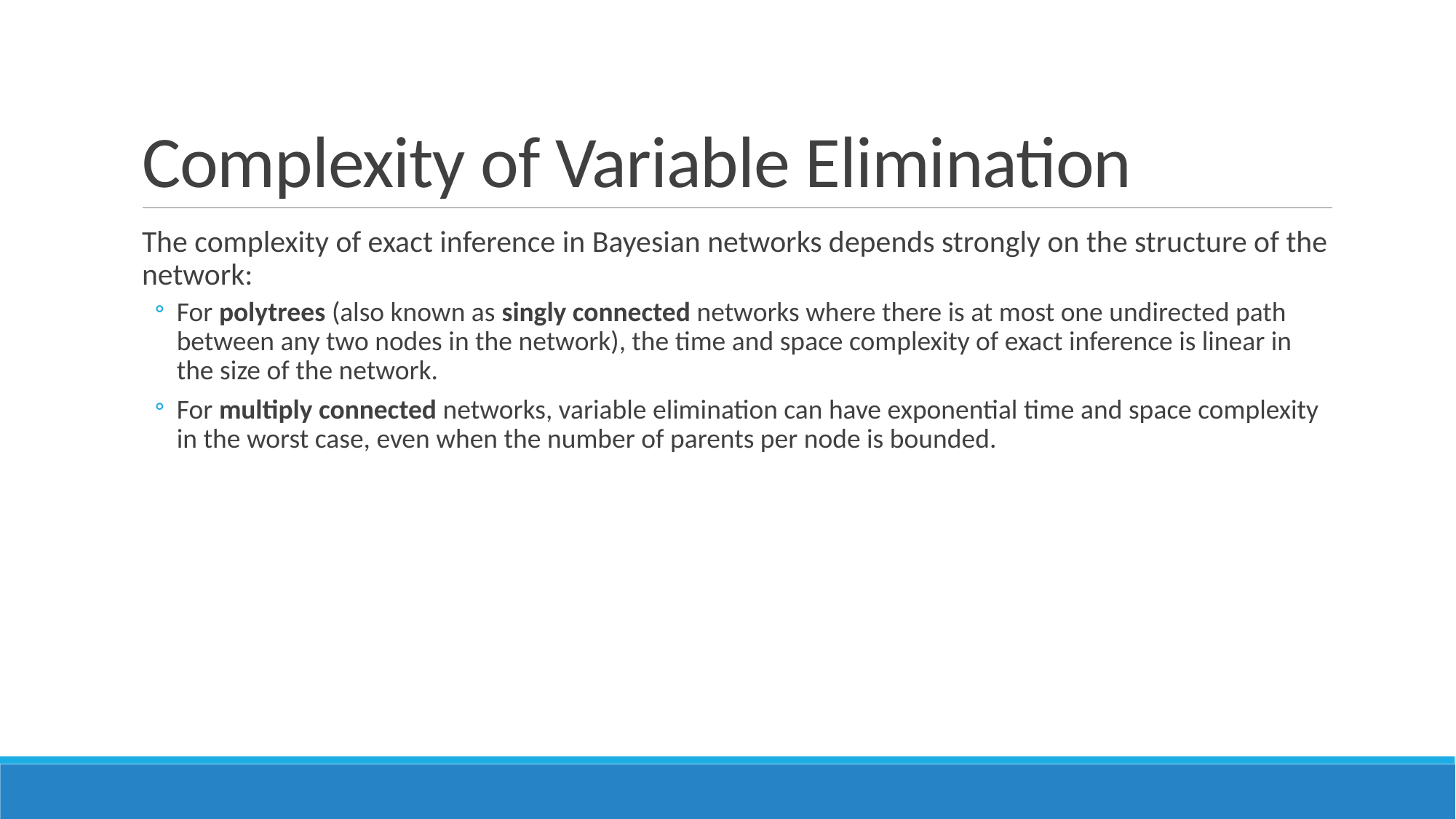

# Complexity of Variable Elimination
The complexity of exact inference in Bayesian networks depends strongly on the structure of the network:
For polytrees (also known as singly connected networks where there is at most one undirected path between any two nodes in the network), the time and space complexity of exact inference is linear in the size of the network.
For multiply connected networks, variable elimination can have exponential time and space complexity in the worst case, even when the number of parents per node is bounded.